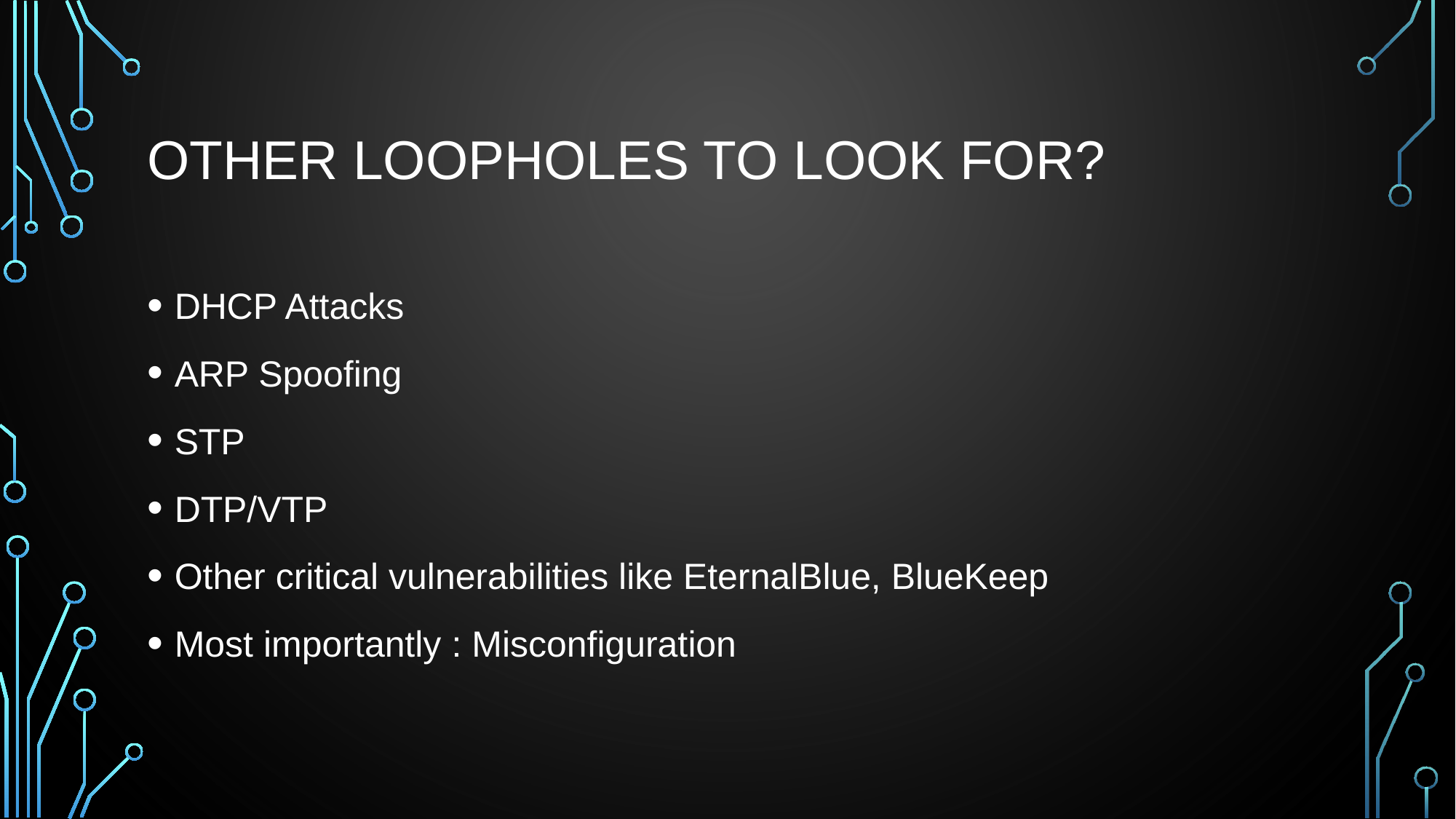

# Other loopholes to look for?
DHCP Attacks
ARP Spoofing
STP
DTP/VTP
Other critical vulnerabilities like EternalBlue, BlueKeep
Most importantly : Misconfiguration